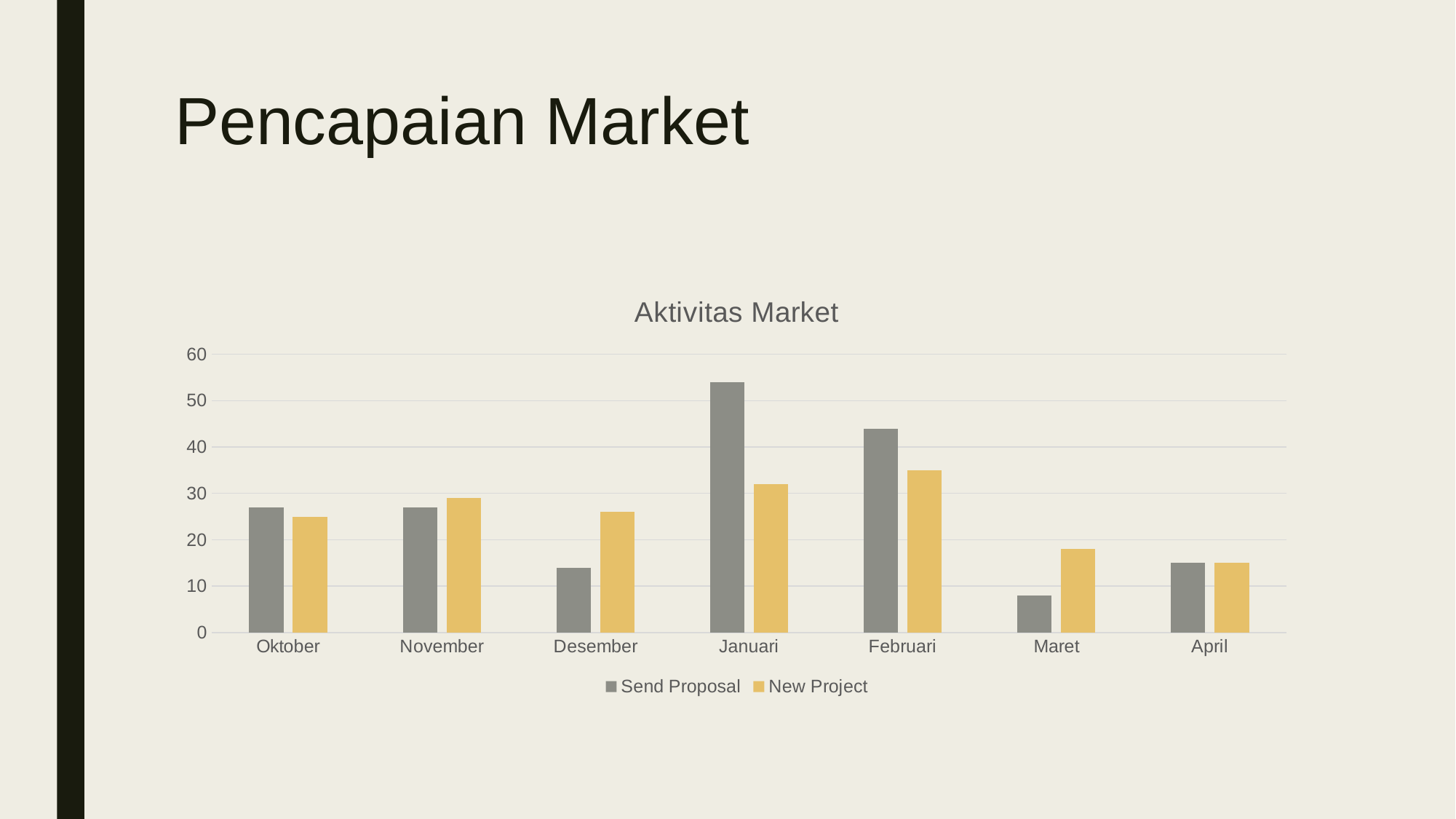

# Pencapaian Market

### Chart: Aktivitas Market

| Category | Send Proposal | New Project |
|---|---|---|
| Oktober | 27.0 | 25.0 |
| November | 27.0 | 29.0 |
| Desember | 14.0 | 26.0 |
| Januari | 54.0 | 32.0 |
| Februari | 44.0 | 35.0 |
| Maret | 8.0 | 18.0 |
| April | 15.0 | 15.0 |